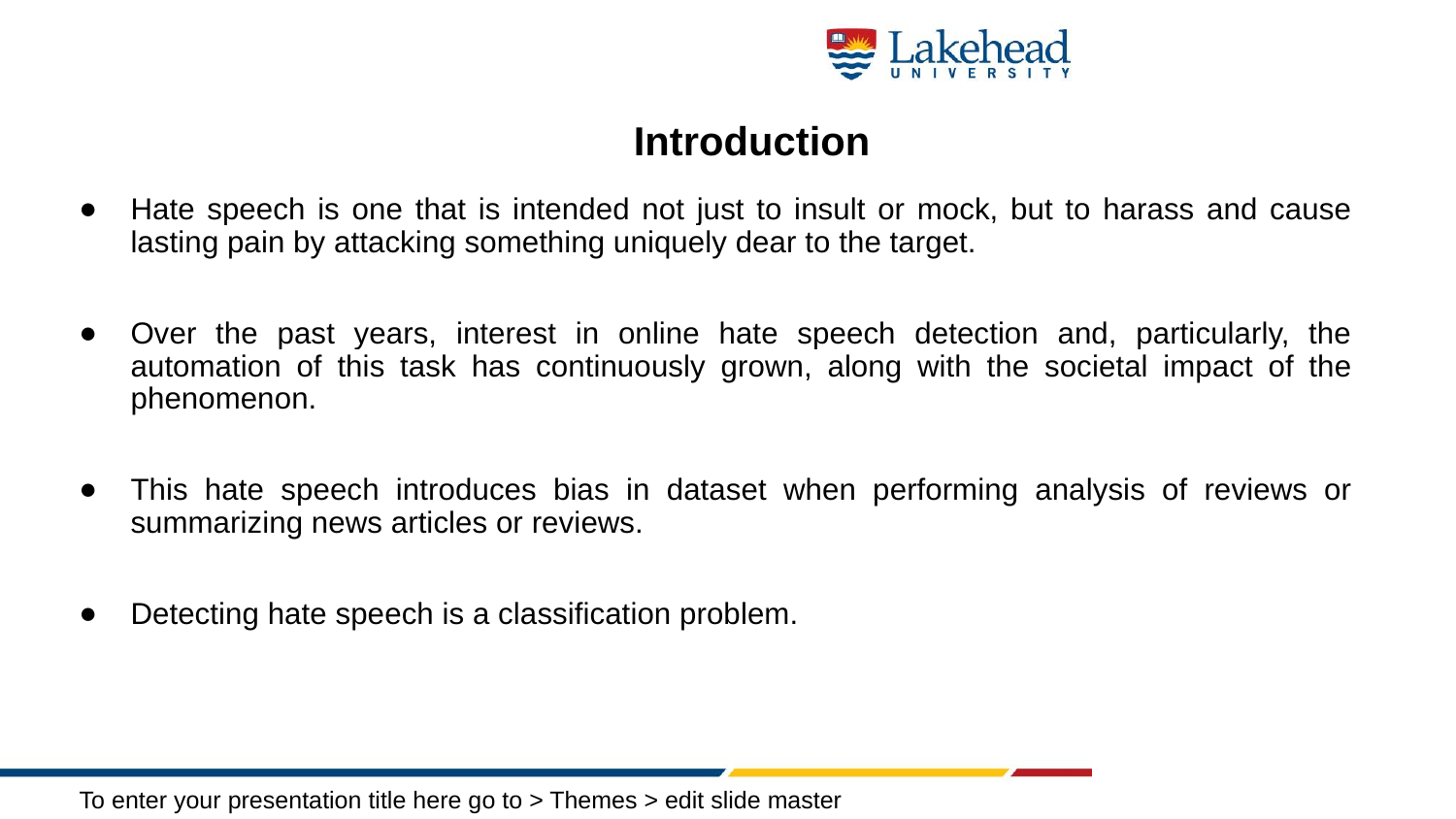

# Introduction
Hate speech is one that is intended not just to insult or mock, but to harass and cause lasting pain by attacking something uniquely dear to the target.

Over the past years, interest in online hate speech detection and, particularly, the automation of this task has continuously grown, along with the societal impact of the phenomenon.

This hate speech introduces bias in dataset when performing analysis of reviews or summarizing news articles or reviews.

Detecting hate speech is a classification problem.